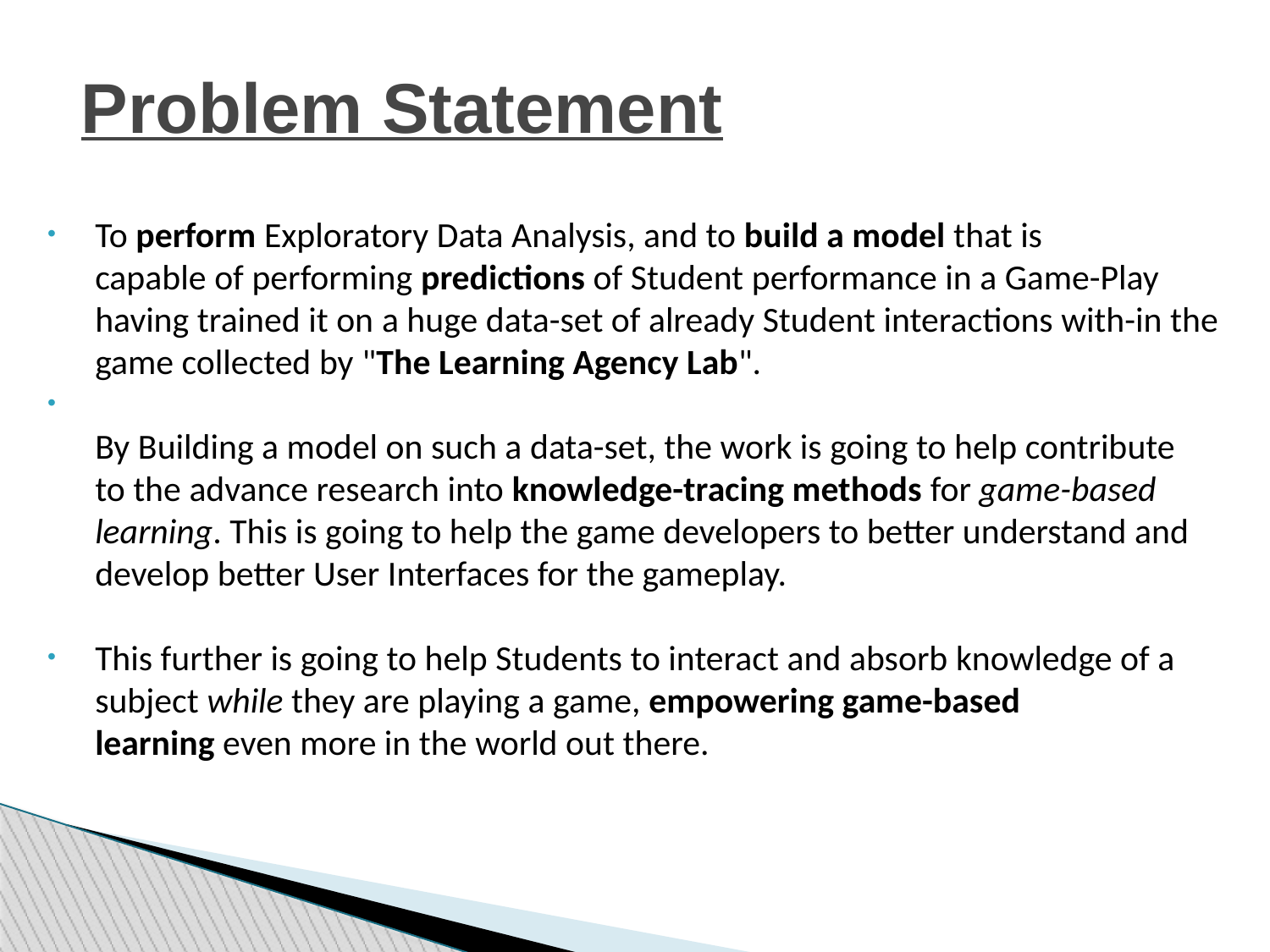

Problem Statement
To perform Exploratory Data Analysis, and to build a model that is capable of performing predictions of Student performance in a Game-Play having trained it on a huge data-set of already Student interactions with-in the game collected by "The Learning Agency Lab".
By Building a model on such a data-set, the work is going to help contribute to the advance research into knowledge-tracing methods for game-based learning. This is going to help the game developers to better understand and develop better User Interfaces for the gameplay.

This further is going to help Students to interact and absorb knowledge of a subject while they are playing a game, empowering game-based learning even more in the world out there.